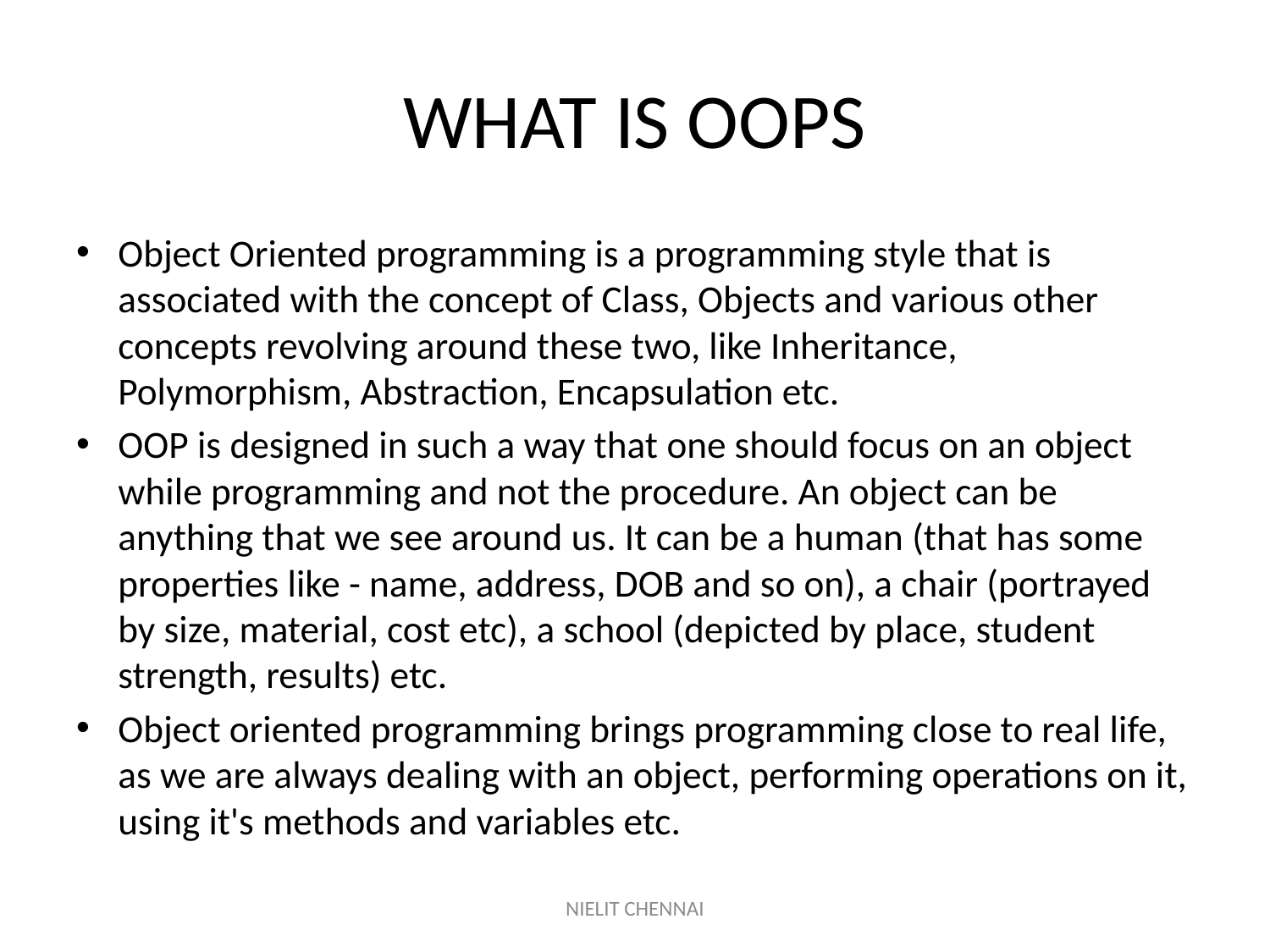

# WHAT IS OOPS
Object Oriented programming is a programming style that is associated with the concept of Class, Objects and various other concepts revolving around these two, like Inheritance, Polymorphism, Abstraction, Encapsulation etc.
OOP is designed in such a way that one should focus on an object while programming and not the procedure. An object can be anything that we see around us. It can be a human (that has some properties like - name, address, DOB and so on), a chair (portrayed by size, material, cost etc), a school (depicted by place, student strength, results) etc.
Object oriented programming brings programming close to real life, as we are always dealing with an object, performing operations on it, using it's methods and variables etc.

NIELIT CHENNAI